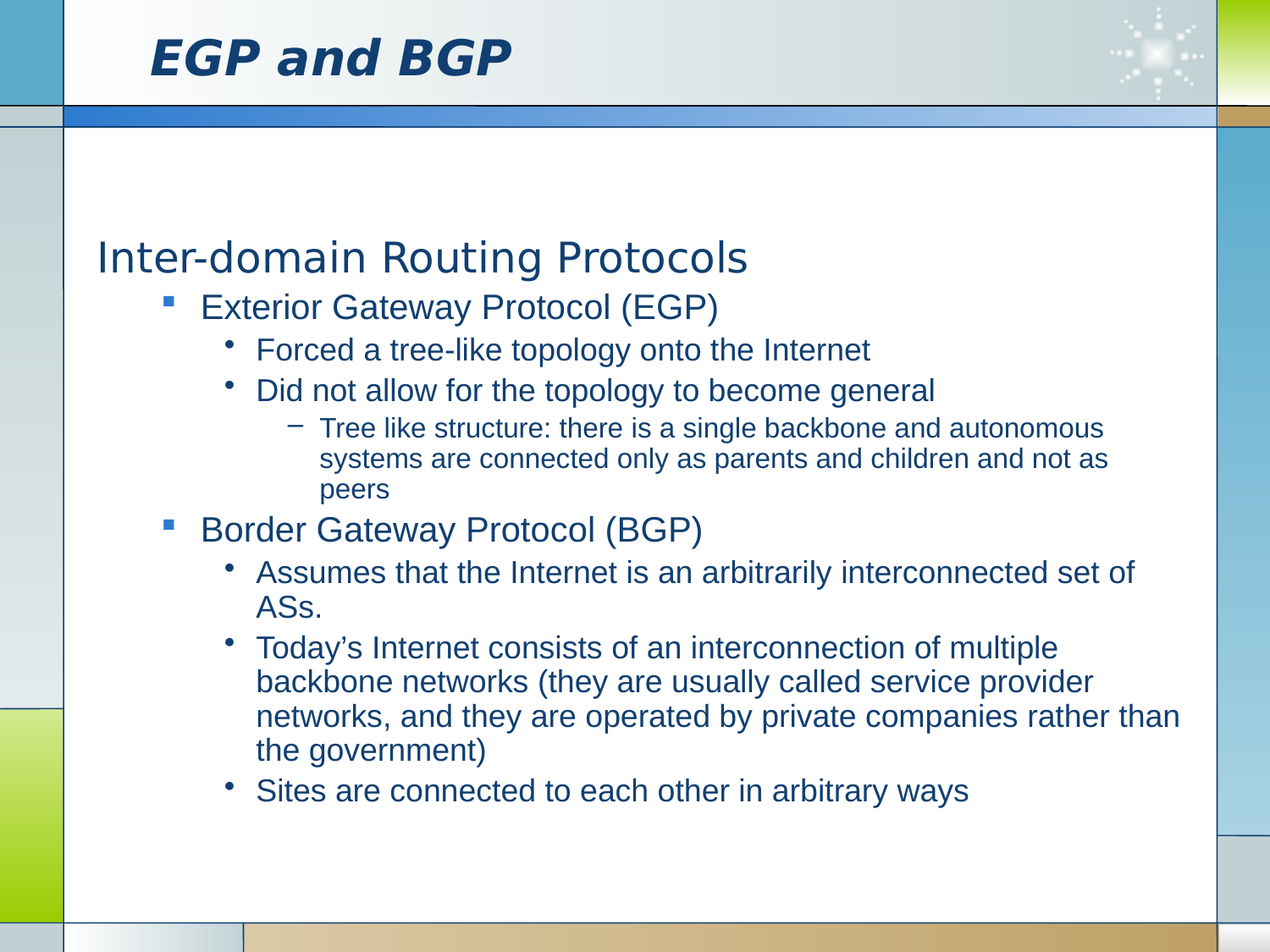

# EGP and BGP

Inter-domain Routing Protocols
Exterior Gateway Protocol (EGP)
Forced a tree-like topology onto the Internet
Did not allow for the topology to become general
Tree like structure: there is a single backbone and autonomous systems are connected only as parents and children and not as peers
Border Gateway Protocol (BGP)
Assumes that the Internet is an arbitrarily interconnected set of ASs.
Today’s Internet consists of an interconnection of multiple backbone networks (they are usually called service provider networks, and they are operated by private companies rather than the government)
Sites are connected to each other in arbitrary ways